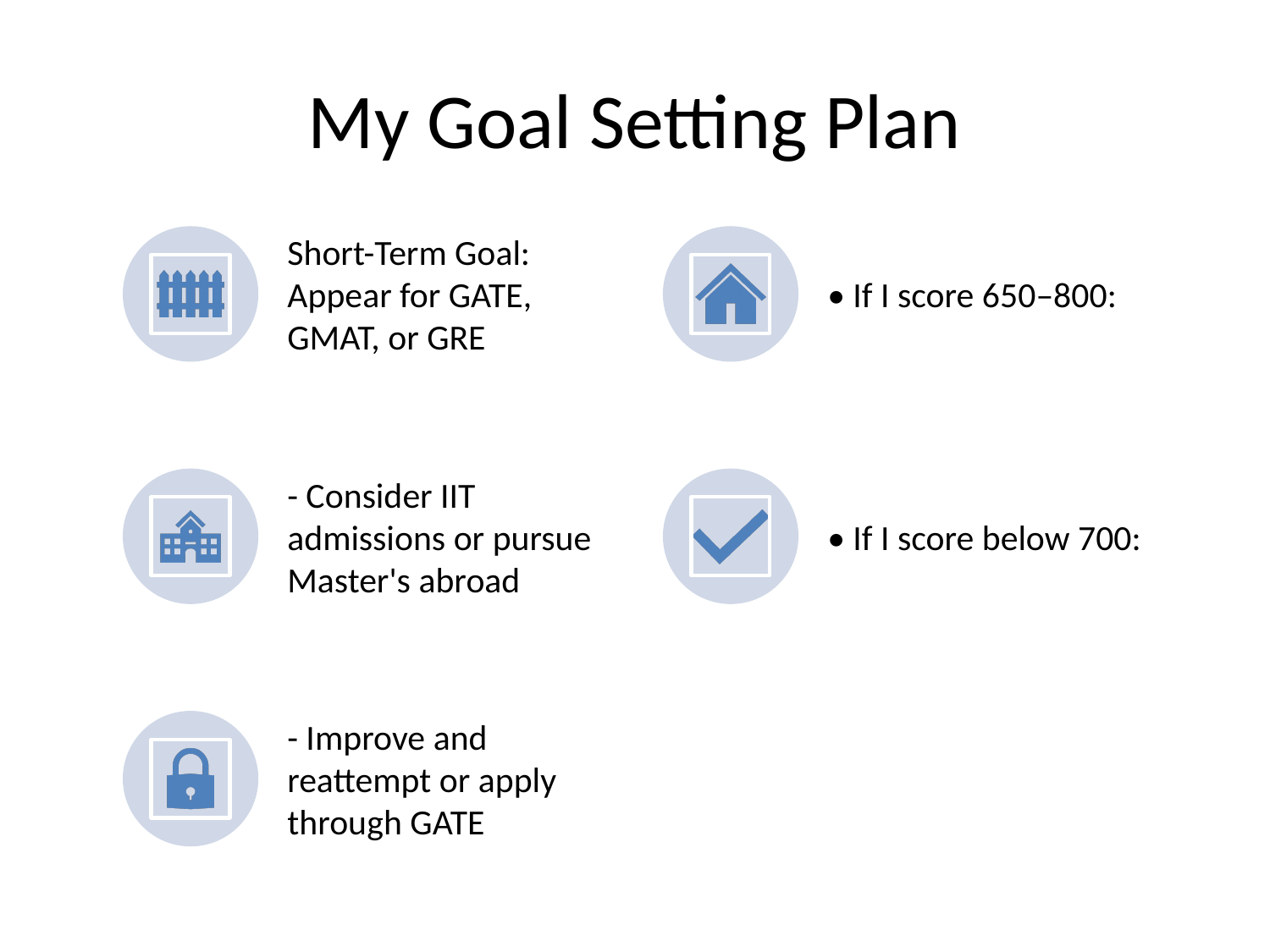

# My Goal Setting Plan
Short-Term Goal: Appear for GATE, GMAT, or GRE
• If I score 650–800:
- Consider IIT admissions or pursue Master's abroad
• If I score below 700:
- Improve and reattempt or apply through GATE